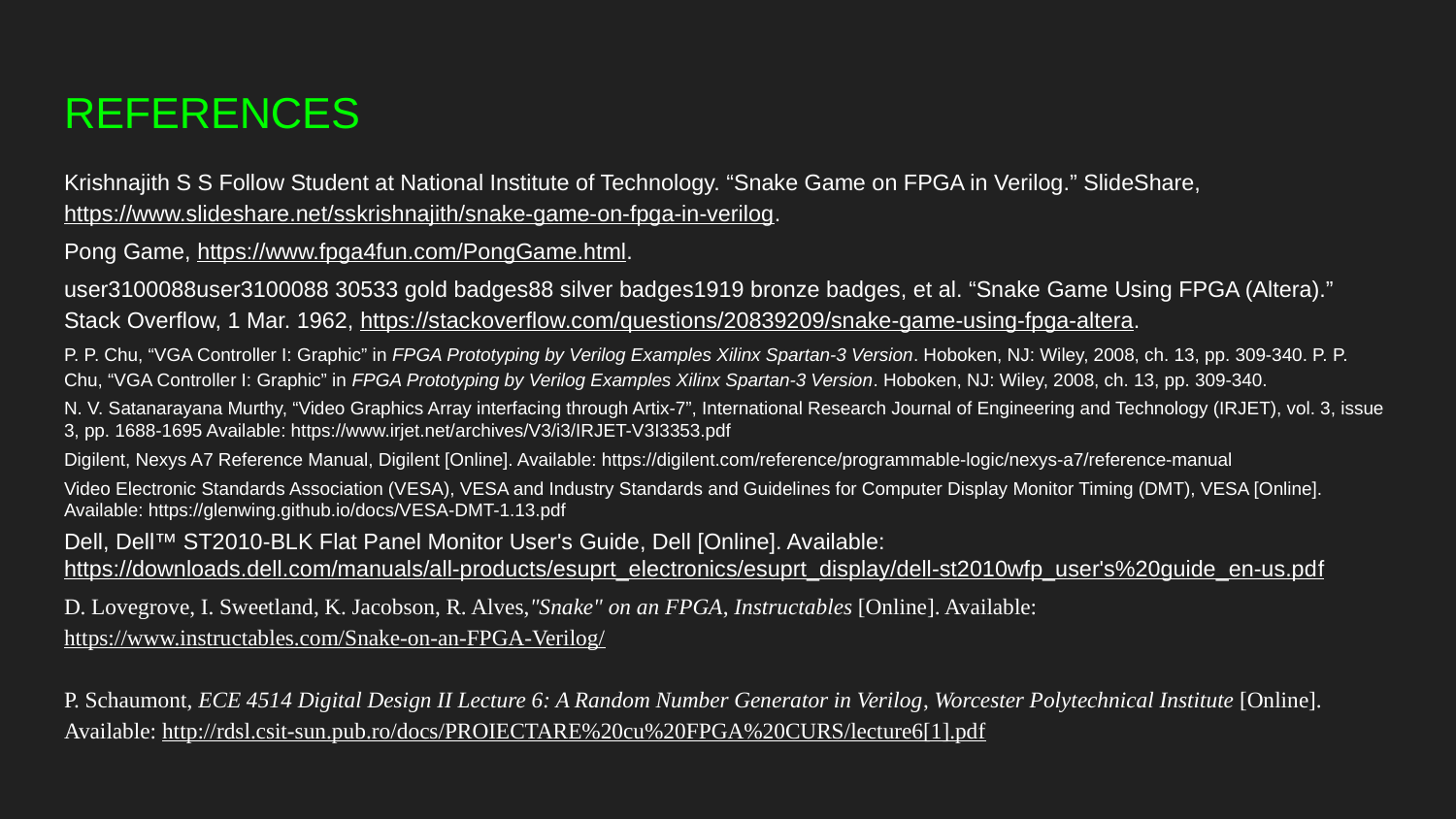

# REFERENCES
Krishnajith S S Follow Student at National Institute of Technology. “Snake Game on FPGA in Verilog.” SlideShare, https://www.slideshare.net/sskrishnajith/snake-game-on-fpga-in-verilog.
Pong Game, https://www.fpga4fun.com/PongGame.html.
user3100088user3100088 30533 gold badges88 silver badges1919 bronze badges, et al. “Snake Game Using FPGA (Altera).” Stack Overflow, 1 Mar. 1962, https://stackoverflow.com/questions/20839209/snake-game-using-fpga-altera.
P. P. Chu, “VGA Controller I: Graphic” in FPGA Prototyping by Verilog Examples Xilinx Spartan-3 Version. Hoboken, NJ: Wiley, 2008, ch. 13, pp. 309-340. P. P. Chu, “VGA Controller I: Graphic” in FPGA Prototyping by Verilog Examples Xilinx Spartan-3 Version. Hoboken, NJ: Wiley, 2008, ch. 13, pp. 309-340.
N. V. Satanarayana Murthy, “Video Graphics Array interfacing through Artix-7”, International Research Journal of Engineering and Technology (IRJET), vol. 3, issue 3, pp. 1688-1695 Available: https://www.irjet.net/archives/V3/i3/IRJET-V3I3353.pdf
Digilent, Nexys A7 Reference Manual, Digilent [Online]. Available: https://digilent.com/reference/programmable-logic/nexys-a7/reference-manual
Video Electronic Standards Association (VESA), VESA and Industry Standards and Guidelines for Computer Display Monitor Timing (DMT), VESA [Online]. Available: https://glenwing.github.io/docs/VESA-DMT-1.13.pdf
Dell, Dell™ ST2010-BLK Flat Panel Monitor User's Guide, Dell [Online]. Available: https://downloads.dell.com/manuals/all-products/esuprt_electronics/esuprt_display/dell-st2010wfp_user's%20guide_en-us.pdf
D. Lovegrove, I. Sweetland, K. Jacobson, R. Alves,"Snake" on an FPGA, Instructables [Online]. Available: https://www.instructables.com/Snake-on-an-FPGA-Verilog/

P. Schaumont, ECE 4514 Digital Design II Lecture 6: A Random Number Generator in Verilog, Worcester Polytechnical Institute [Online]. Available: http://rdsl.csit-sun.pub.ro/docs/PROIECTARE%20cu%20FPGA%20CURS/lecture6[1].pdf